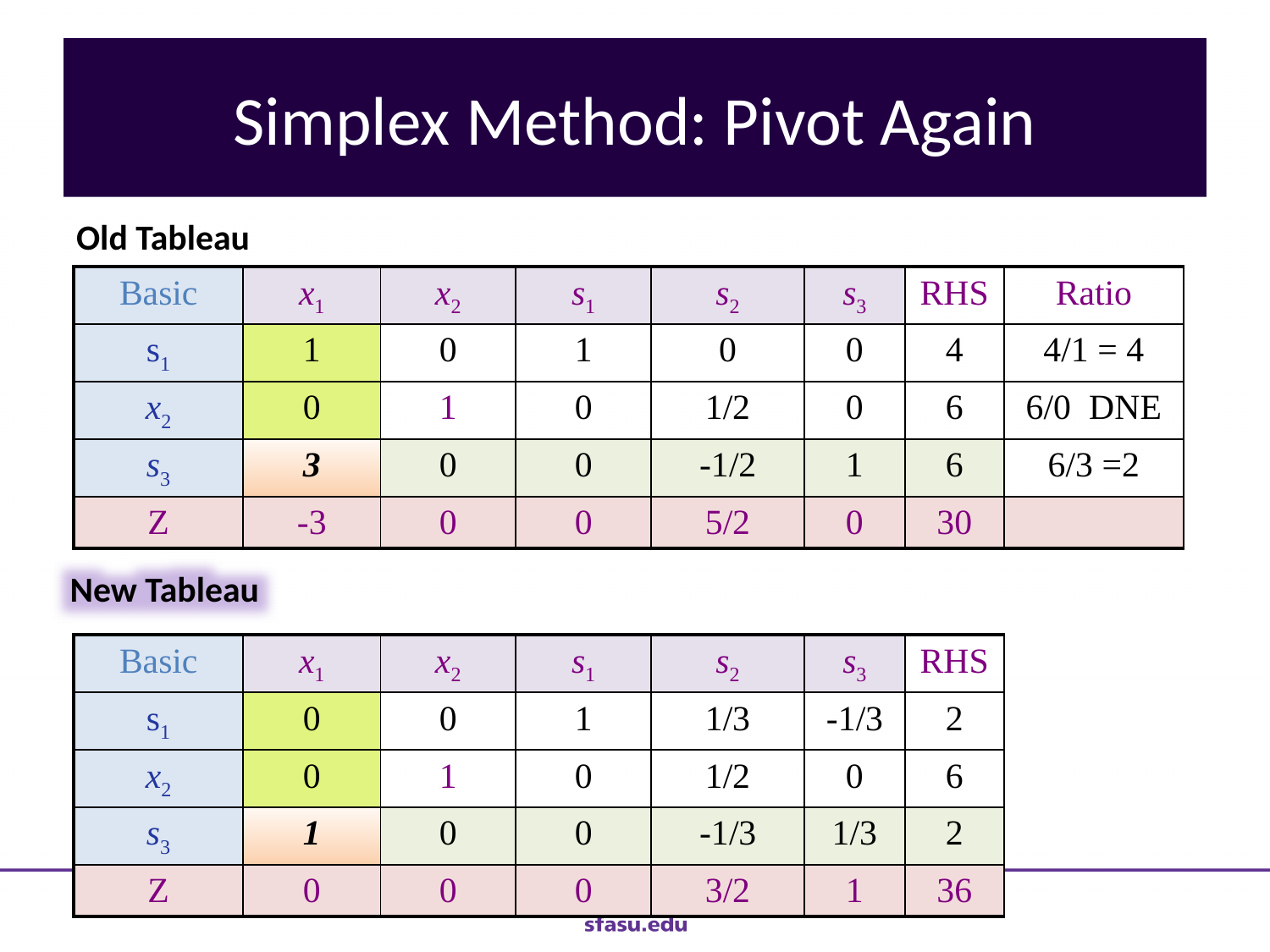

# Simplex Method: Pivot Again
Old Tableau

| Basic | x1 | x2 | s1 | s2 | s3 | RHS | Ratio |
| --- | --- | --- | --- | --- | --- | --- | --- |
| s1 | 1 | 0 | 1 | 0 | 0 | 4 | 4/1 = 4 |
| x2 | 0 | 1 | 0 | 1/2 | 0 | 6 | 6/0 DNE |
| s3 | 3 | 0 | 0 | -1/2 | 1 | 6 | 6/3 =2 |
| Z | -3 | 0 | 0 | 5/2 | 0 | 30 |  |
New Tableau

| Basic | x1 | x2 | s1 | s2 | s3 | RHS |
| --- | --- | --- | --- | --- | --- | --- |
| s1 | 0 | 0 | 1 | 1/3 | -1/3 | 2 |
| x2 | 0 | 1 | 0 | 1/2 | 0 | 6 |
| s3 | 1 | 0 | 0 | -1/3 | 1/3 | 2 |
| Z | 0 | 0 | 0 | 3/2 | 1 | 36 |